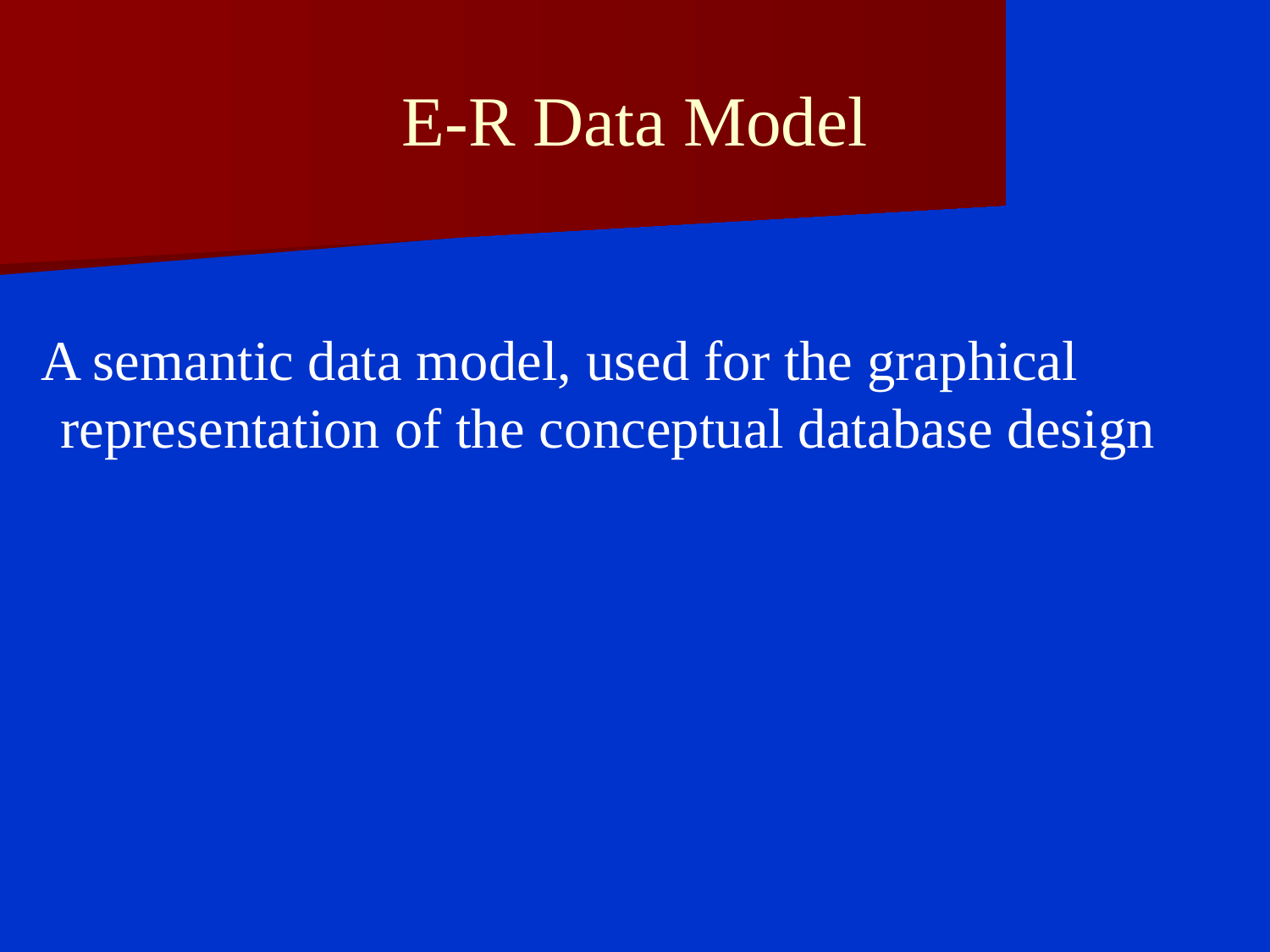

# E-R Data Model
  A semantic data model, used for the graphical representation of the conceptual database design